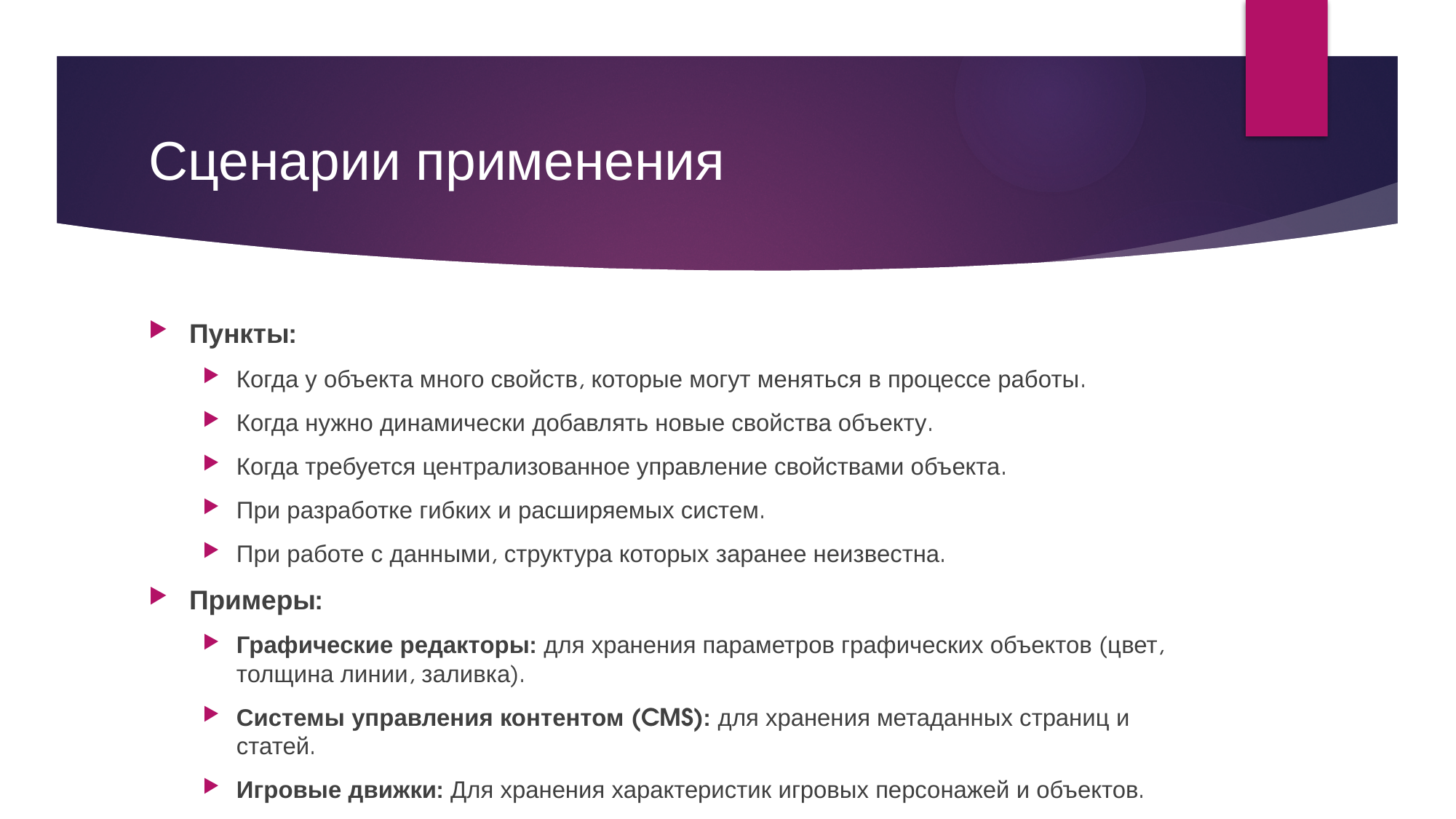

# Сценарии применения
Пункты:
Когда у объекта много свойств, которые могут меняться в процессе работы.
Когда нужно динамически добавлять новые свойства объекту.
Когда требуется централизованное управление свойствами объекта.
При разработке гибких и расширяемых систем.
При работе с данными, структура которых заранее неизвестна.
Примеры:
Графические редакторы: для хранения параметров графических объектов (цвет, толщина линии, заливка).
Системы управления контентом (CMS): для хранения метаданных страниц и статей.
Игровые движки: Для хранения характеристик игровых персонажей и объектов.